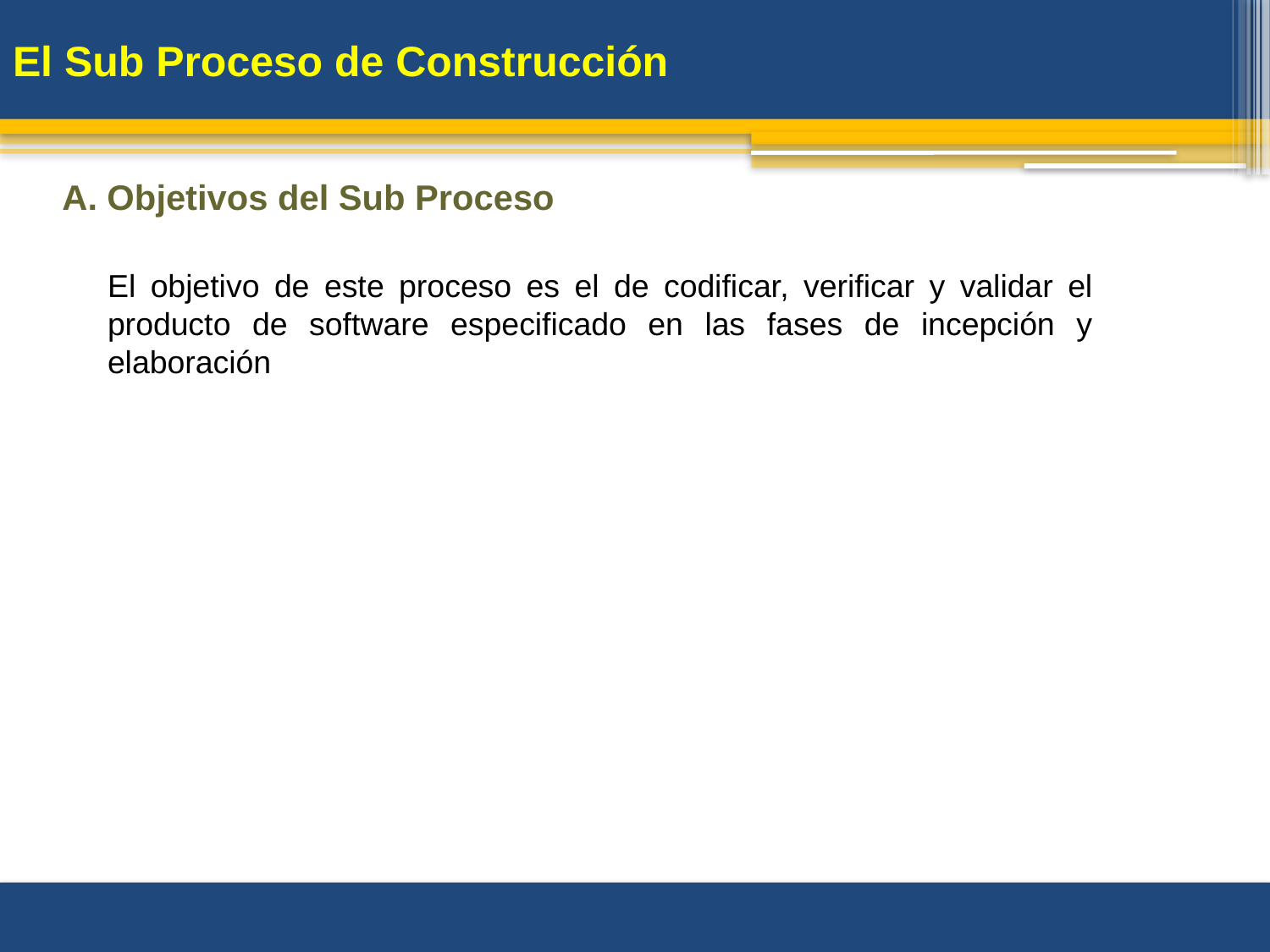

# El Sub Proceso de Construcción
A. Objetivos del Sub Proceso
El objetivo de este proceso es el de codificar, verificar y validar el producto de software especificado en las fases de incepción y elaboración